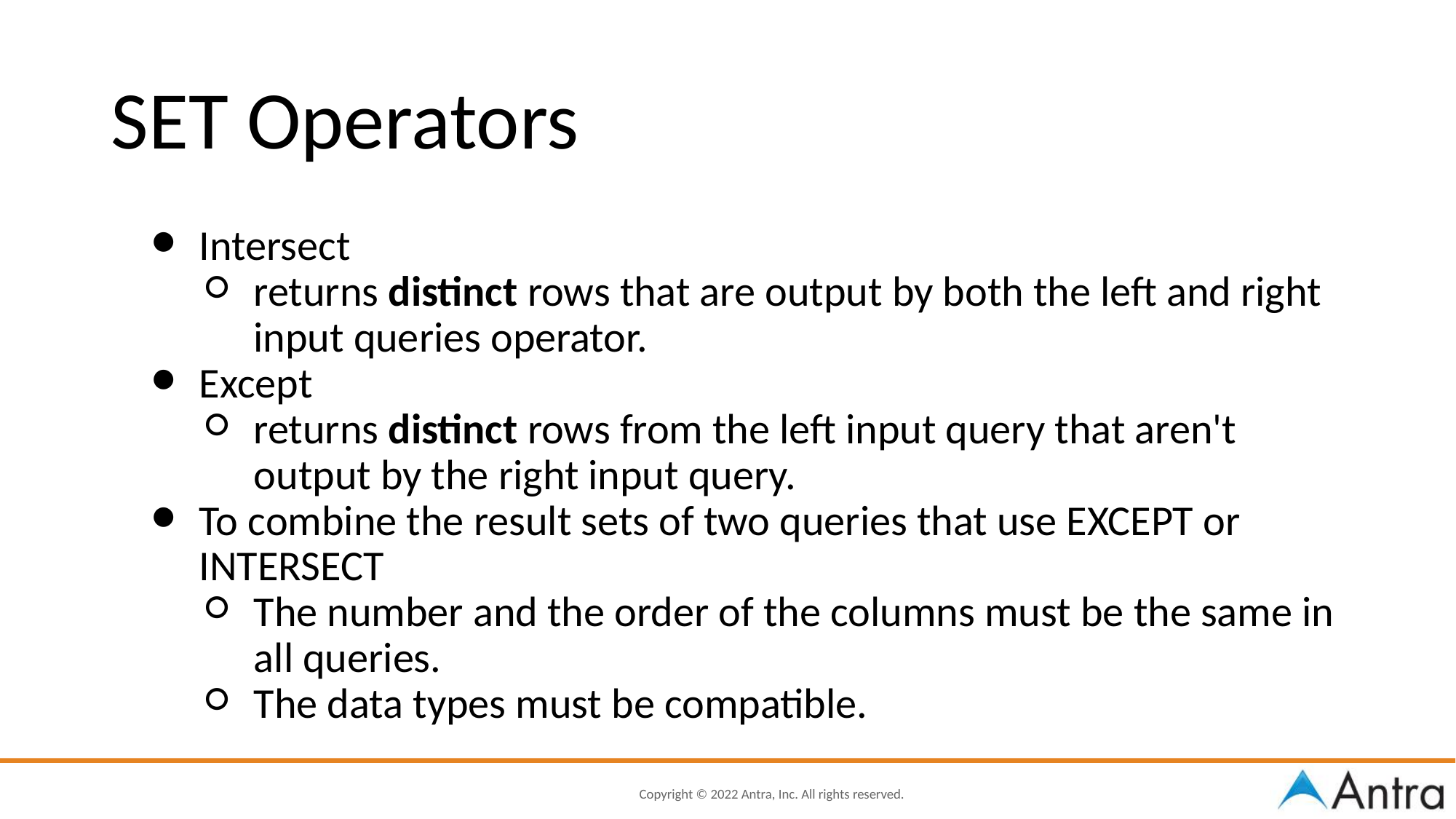

SET Operators
Intersect
returns distinct rows that are output by both the left and right input queries operator.
Except
returns distinct rows from the left input query that aren't output by the right input query.
To combine the result sets of two queries that use EXCEPT or INTERSECT
The number and the order of the columns must be the same in all queries.
The data types must be compatible.